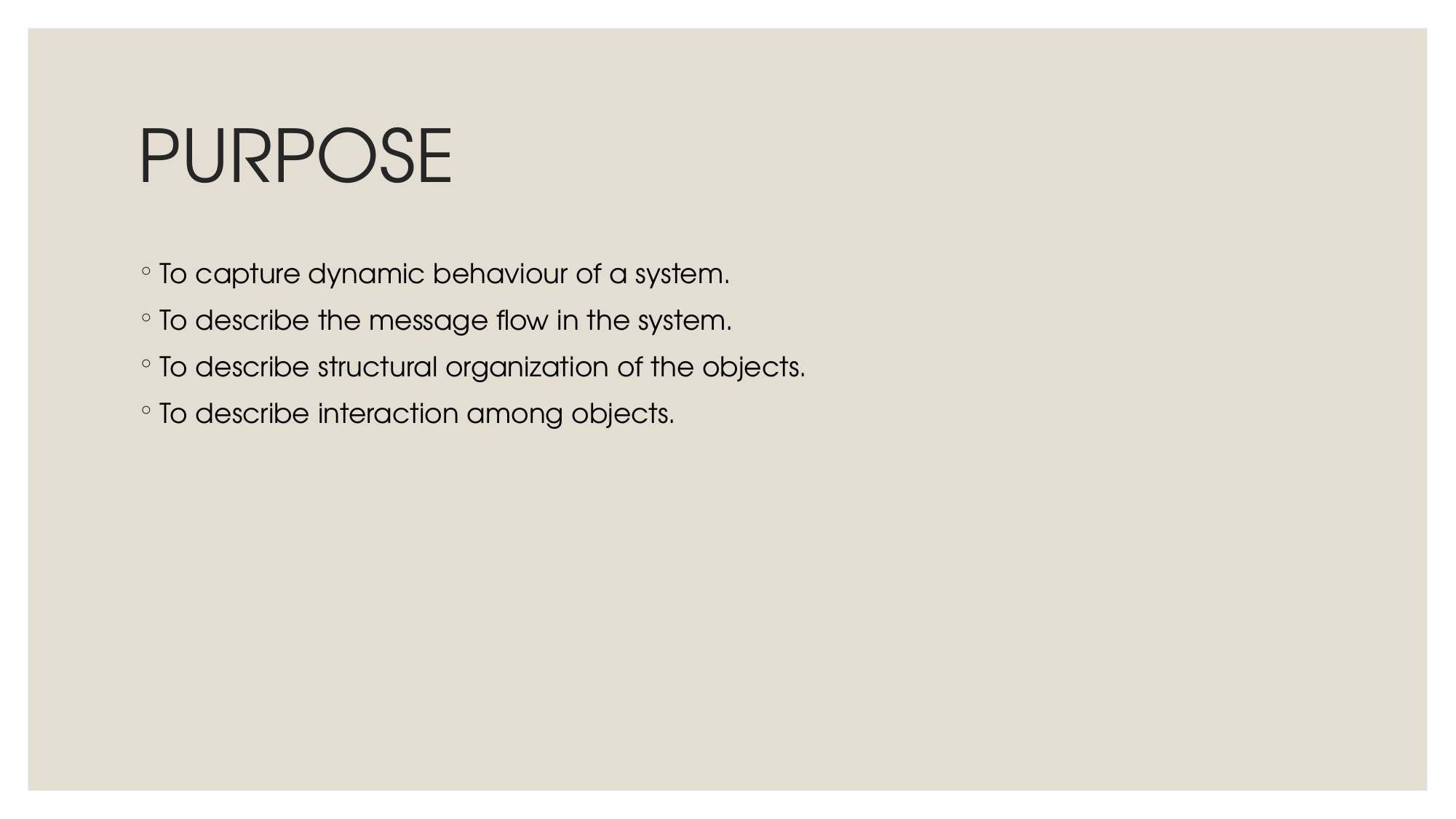

# PURPOSE
To capture dynamic behaviour of a system.
To describe the message flow in the system.
To describe structural organization of the objects.
To describe interaction among objects.